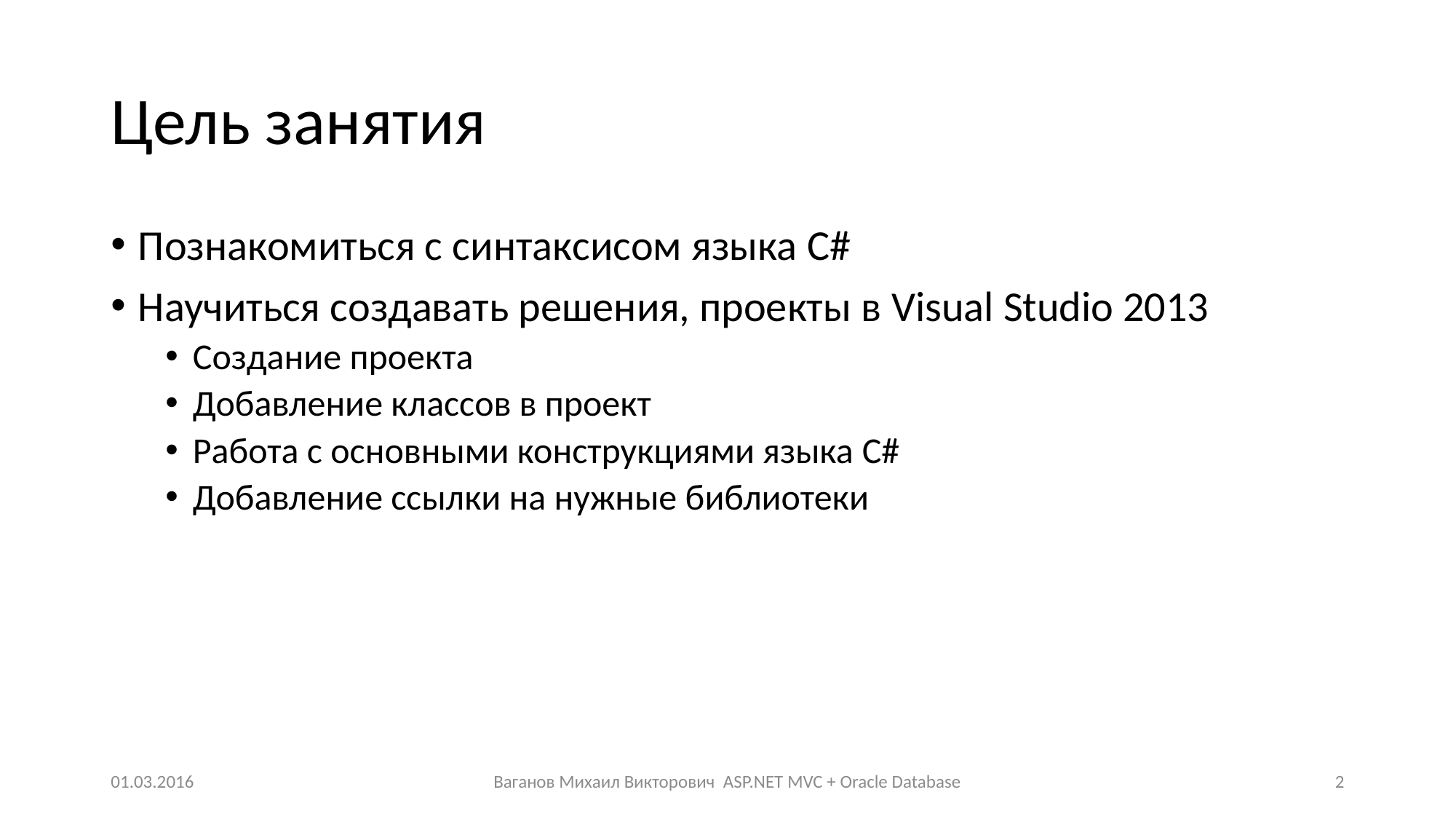

# Цель занятия
Познакомиться с синтаксисом языка C#
Научиться создавать решения, проекты в Visual Studio 2013
Создание проекта
Добавление классов в проект
Работа с основными конструкциями языка C#
Добавление ссылки на нужные библиотеки
01.03.2016
Ваганов Михаил Викторович  ASP.NET MVC + Oracle Database
2